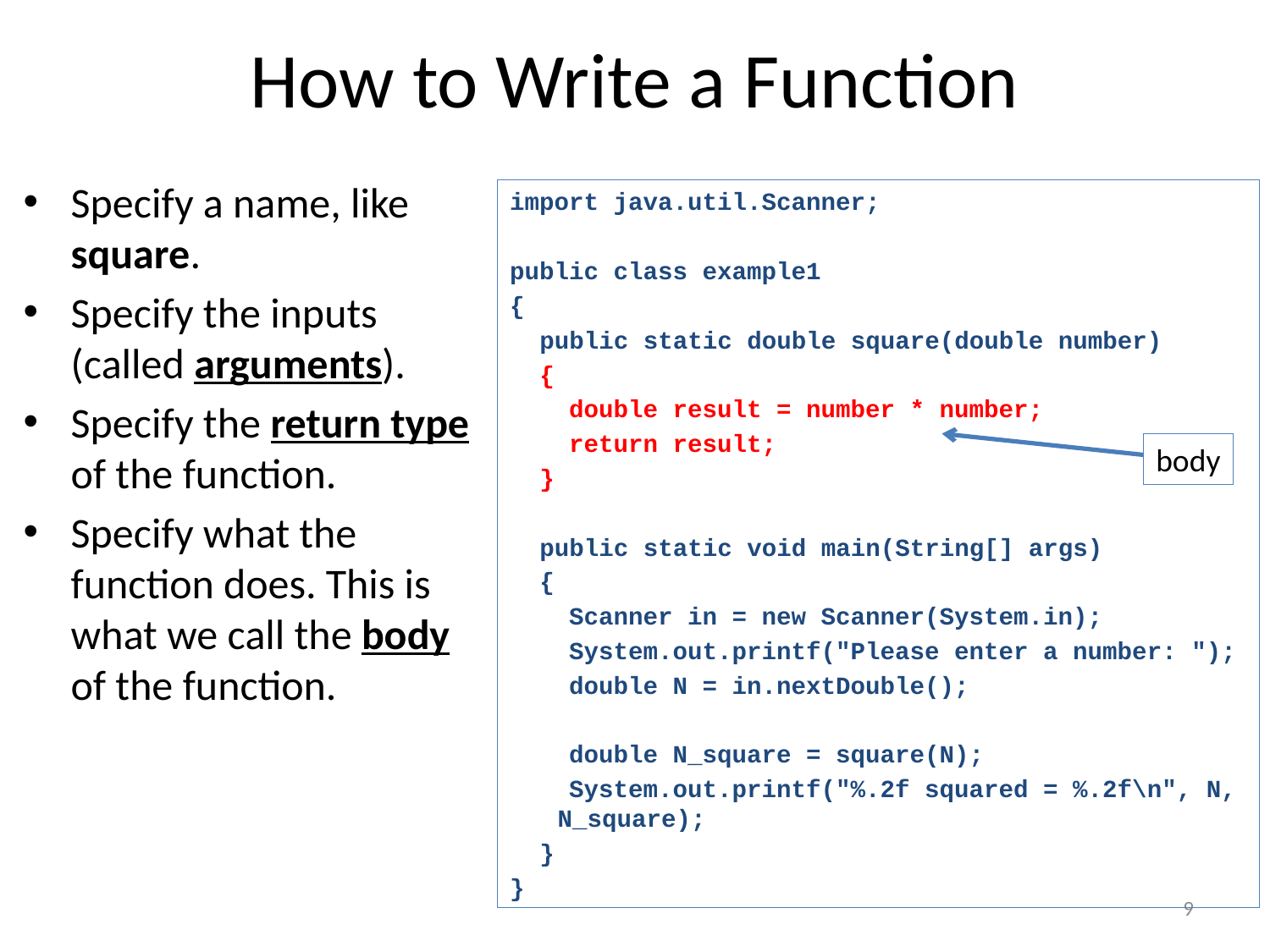

# How to Write a Function
Specify a name, like square.
Specify the inputs (called arguments).
Specify the return type of the function.
Specify what the function does. This is what we call the body of the function.
import java.util.Scanner;

public class example1
{
  public static double square(double number)
  {
    double result = number * number;
    return result;
  }

  public static void main(String[] args)
  {
    Scanner in = new Scanner(System.in);
    System.out.printf("Please enter a number: ");
    double N = in.nextDouble();

    double N_square = square(N);
    System.out.printf("%.2f squared = %.2f\n", N, N_square);
  }
}
body
9